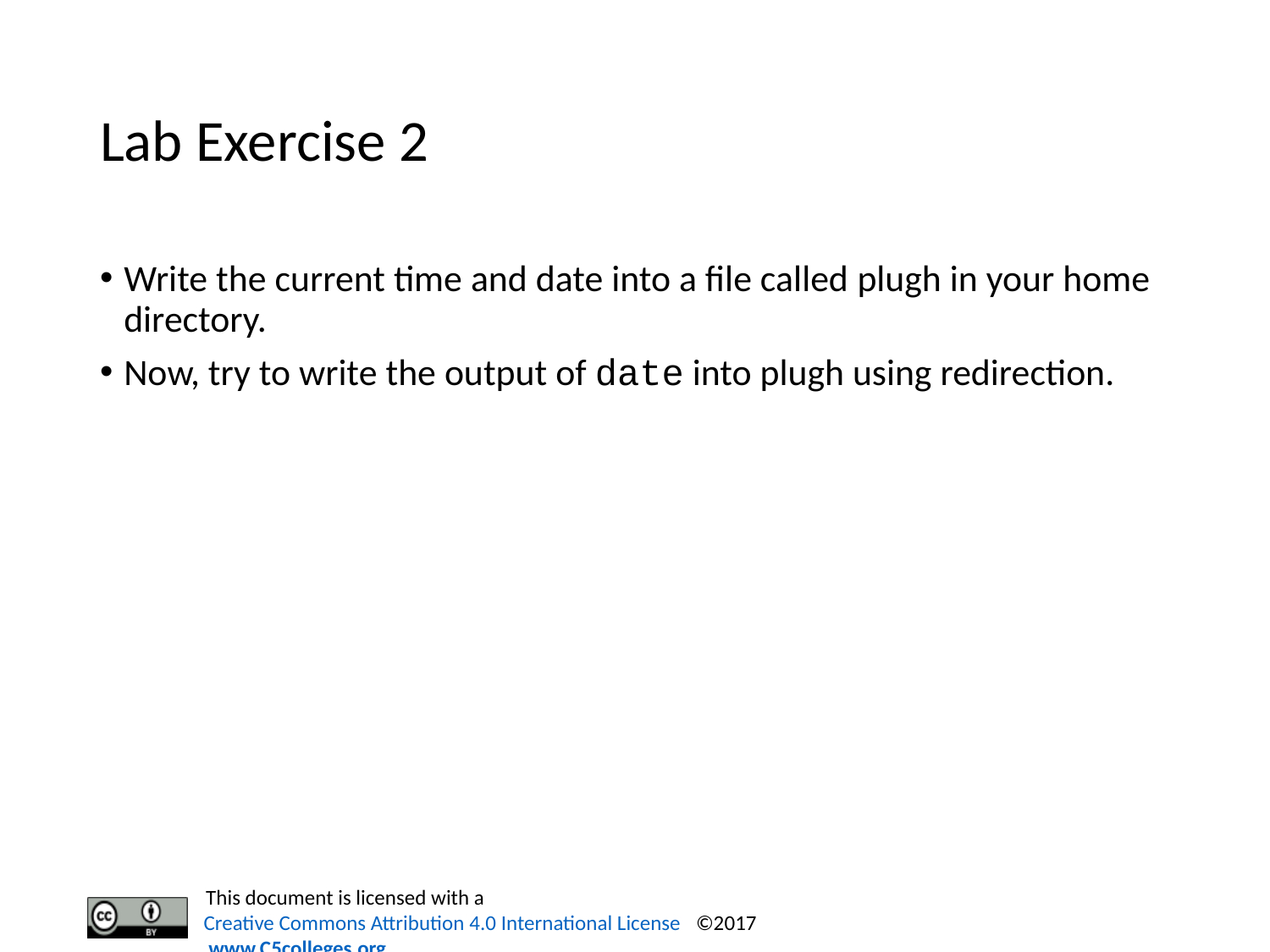

# Lab Exercise 2
Write the current time and date into a file called plugh in your home directory.
Now, try to write the output of date into plugh using redirection.